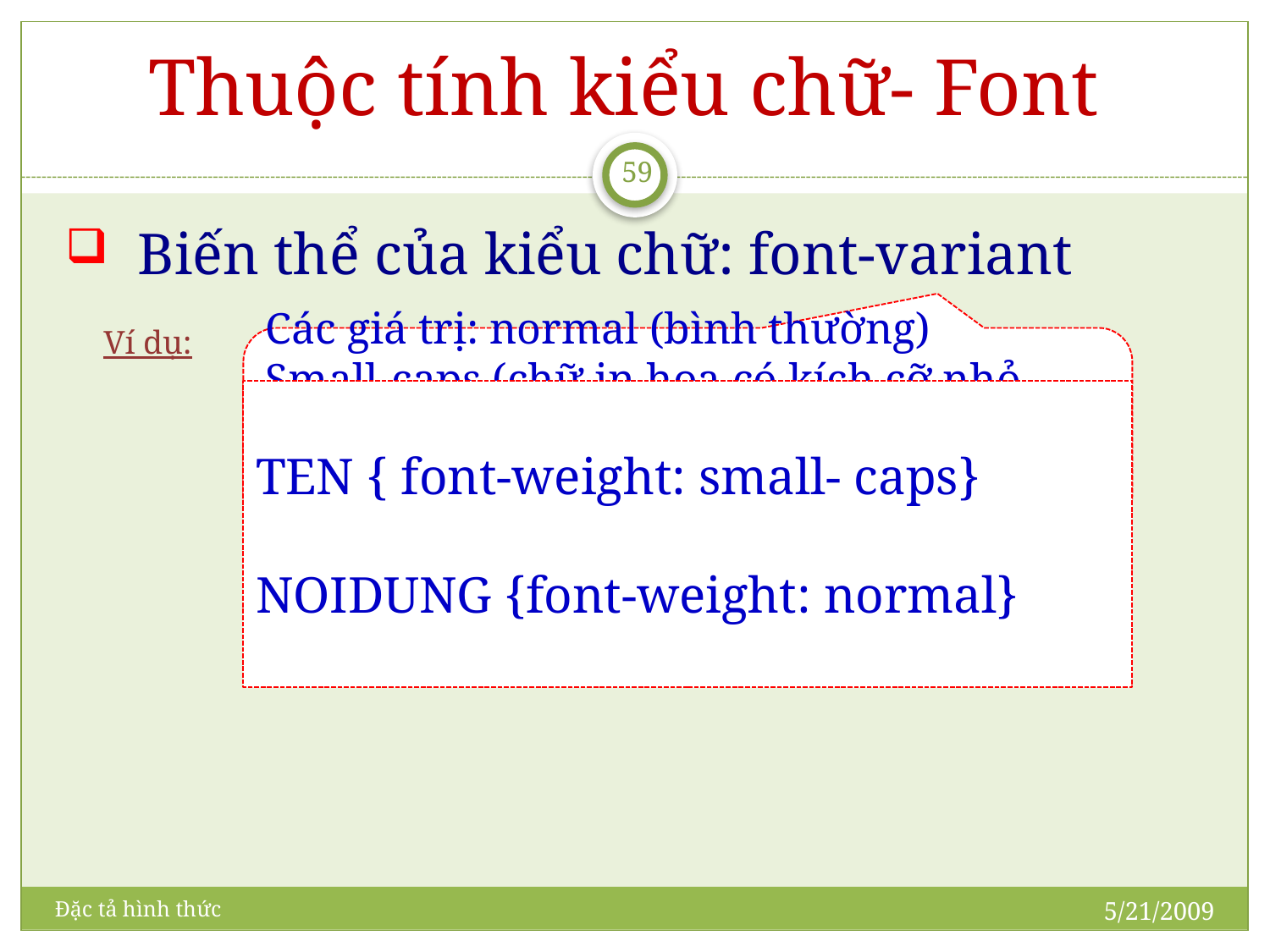

# Thuộc tính kiểu chữ- Font
59
  Biến thể của kiểu chữ: font-variant
	Ví dụ:

Các giá trị: normal (bình thường)
Small-caps (chữ in hoa có kích cỡ nhỏ hơn in hoa chuẩn để thay thế những chữ in thường

TEN { font-weight: small- caps}

NOIDUNG {font-weight: normal}
5/21/2009
Đặc tả hình thức